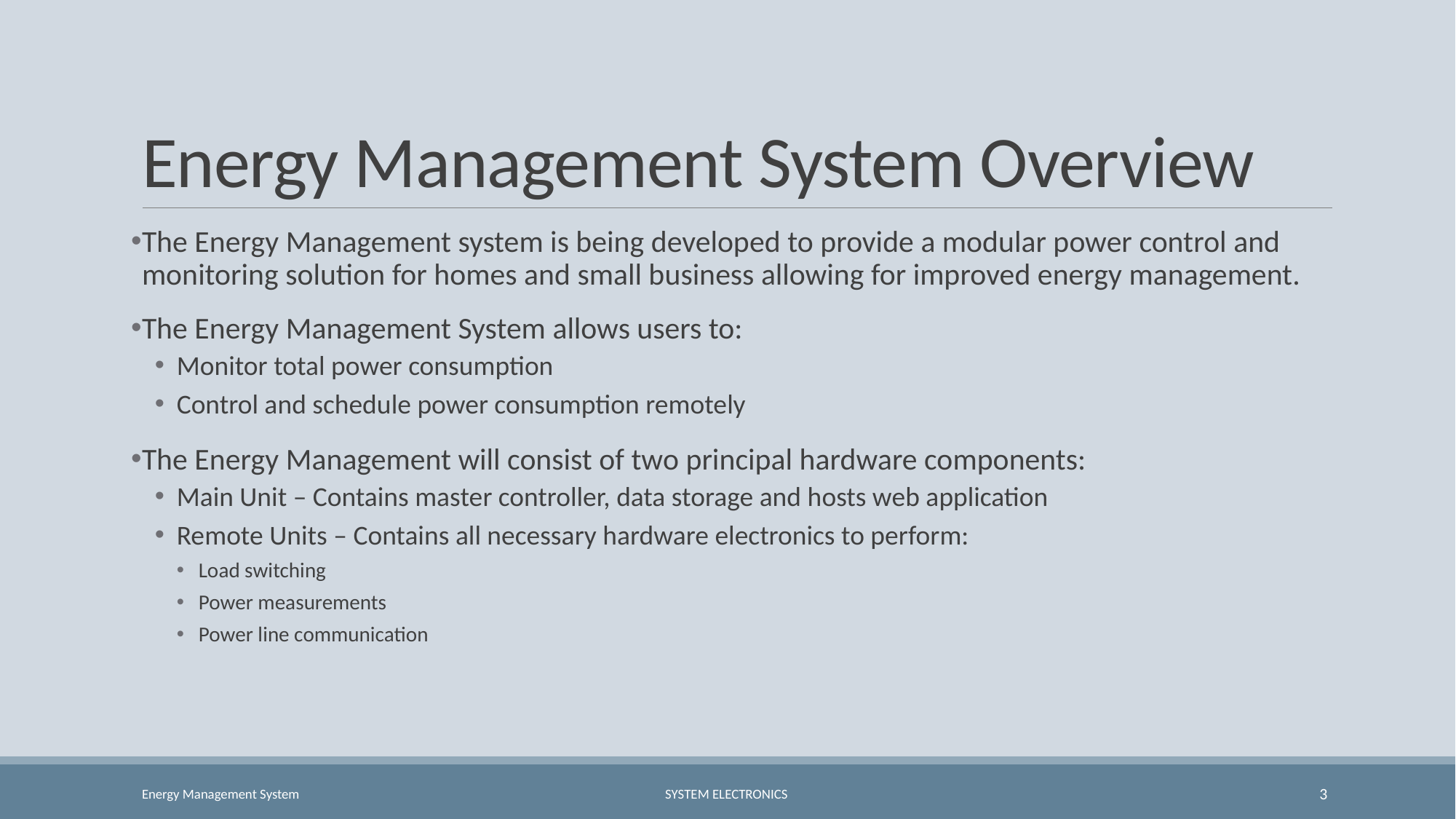

# Energy Management System Overview
The Energy Management system is being developed to provide a modular power control and monitoring solution for homes and small business allowing for improved energy management.
The Energy Management System allows users to:
Monitor total power consumption
Control and schedule power consumption remotely
The Energy Management will consist of two principal hardware components:
Main Unit – Contains master controller, data storage and hosts web application
Remote Units – Contains all necessary hardware electronics to perform:
Load switching
Power measurements
Power line communication
Energy Management System
System Electronics
3